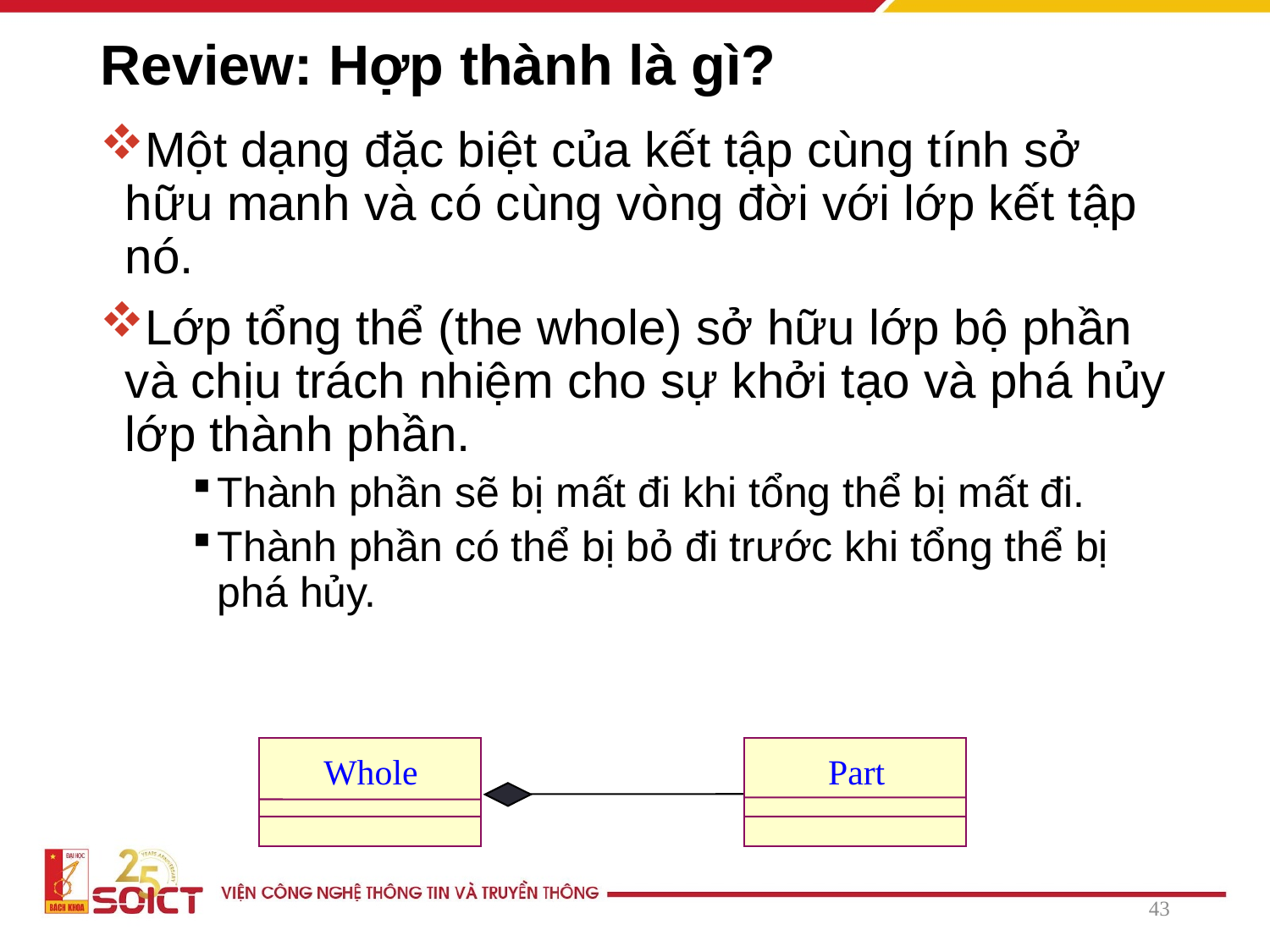

# Review: Hợp thành là gì?
Một dạng đặc biệt của kết tập cùng tính sở hữu manh và có cùng vòng đời với lớp kết tập nó.
Lớp tổng thể (the whole) sở hữu lớp bộ phần và chịu trách nhiệm cho sự khởi tạo và phá hủy lớp thành phần.
Thành phần sẽ bị mất đi khi tổng thể bị mất đi.
Thành phần có thể bị bỏ đi trước khi tổng thể bị phá hủy.

Whole
Part

43